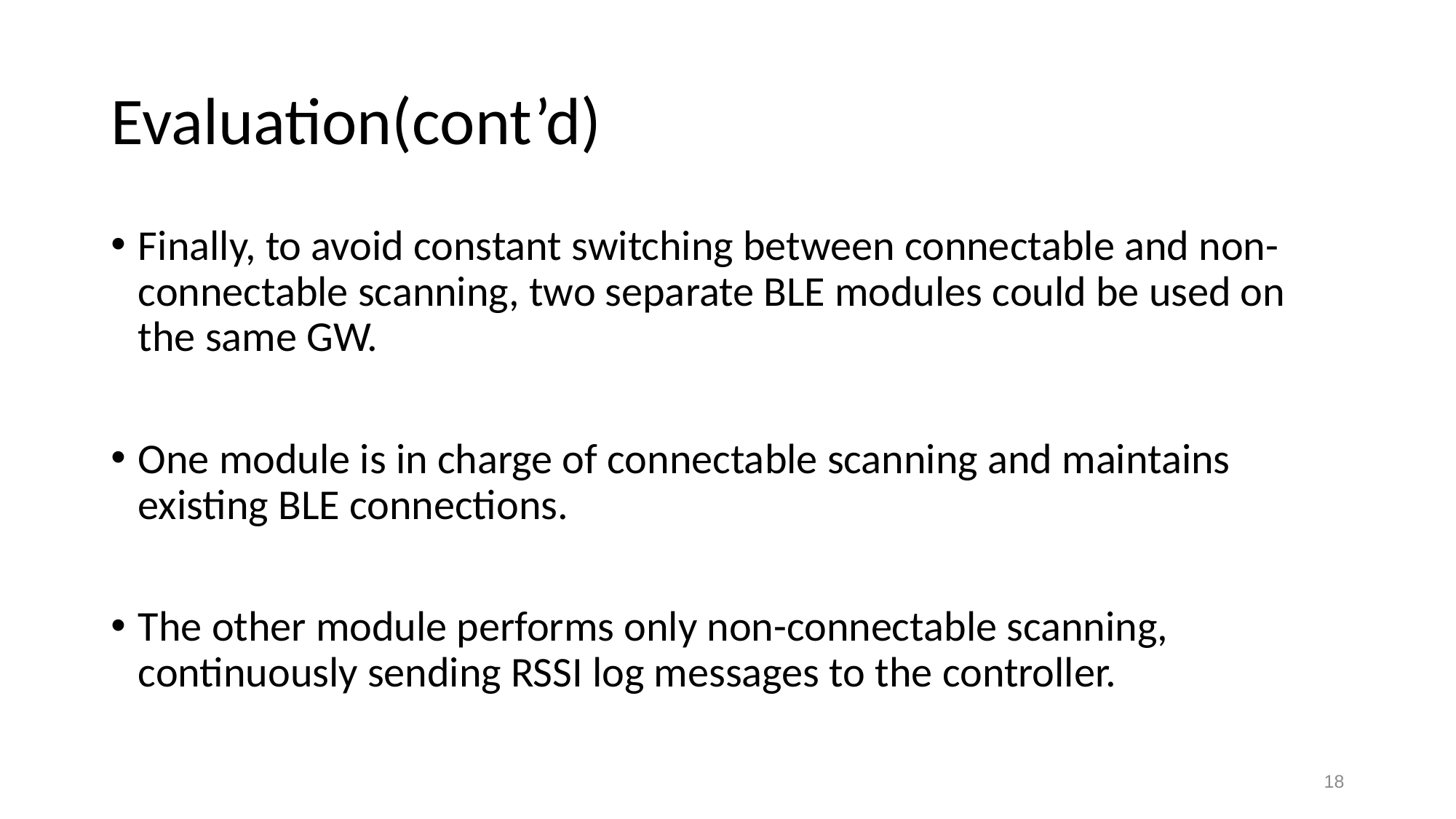

# Evaluation(cont’d)
Finally, to avoid constant switching between connectable and non-connectable scanning, two separate BLE modules could be used on the same GW.

One module is in charge of connectable scanning and maintains existing BLE connections.

The other module performs only non-connectable scanning, continuously sending RSSI log messages to the controller.
18